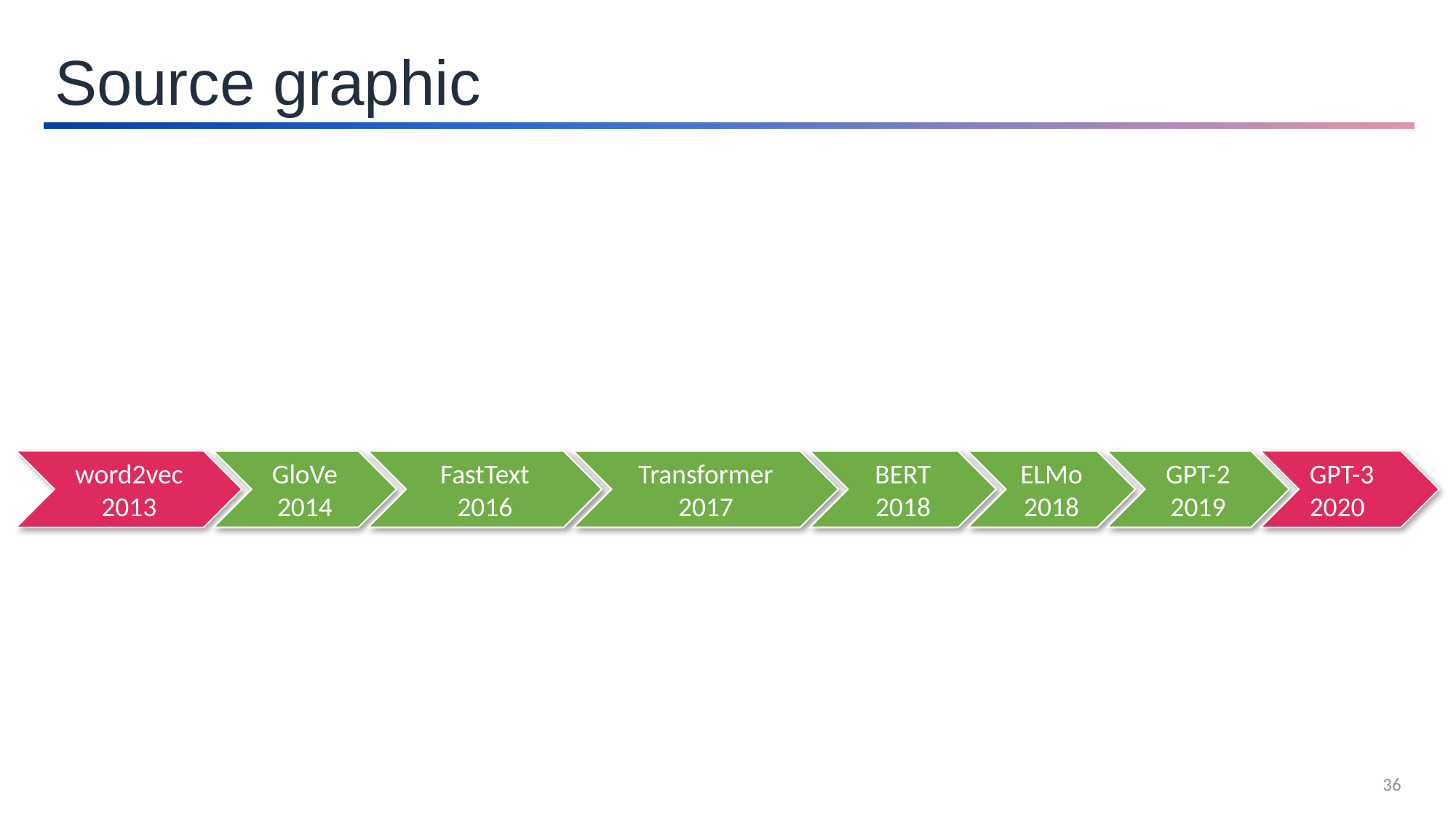

Source graphic

word2vec 2013
GloVe
2014
FastText
2016
Transformer
2017
BERT
2018
ELMo
2018
GPT-2
2019
GPT-3
2020
36